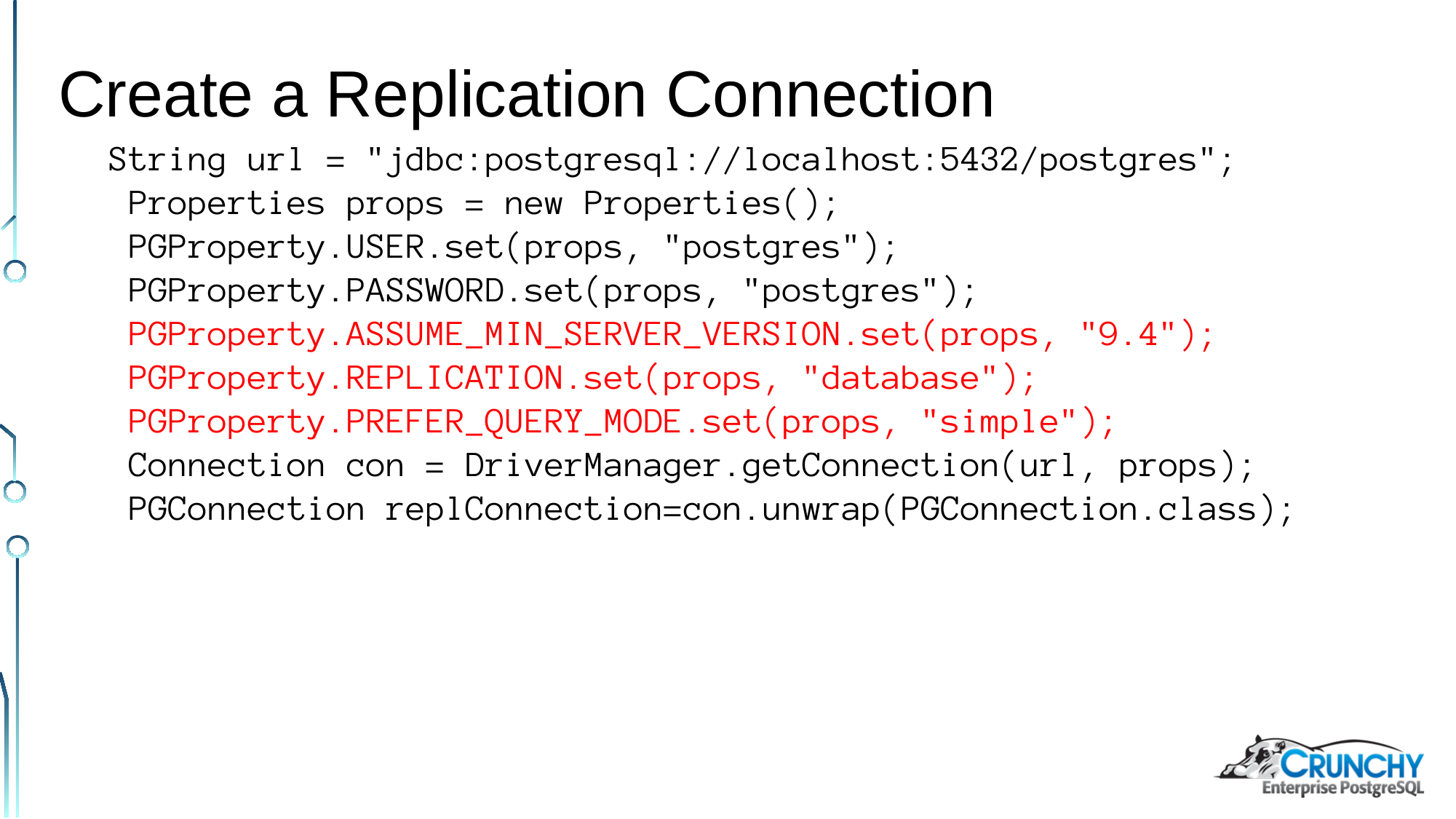

Create a Replication Connection
String url = "jdbc:postgresql://localhost:5432/postgres";
 Properties props = new Properties();
 PGProperty.USER.set(props, "postgres");
 PGProperty.PASSWORD.set(props, "postgres");
 PGProperty.ASSUME_MIN_SERVER_VERSION.set(props, "9.4");
 PGProperty.REPLICATION.set(props, "database");
 PGProperty.PREFER_QUERY_MODE.set(props, "simple");
 Connection con = DriverManager.getConnection(url, props);
 PGConnection replConnection=con.unwrap(PGConnection.class);